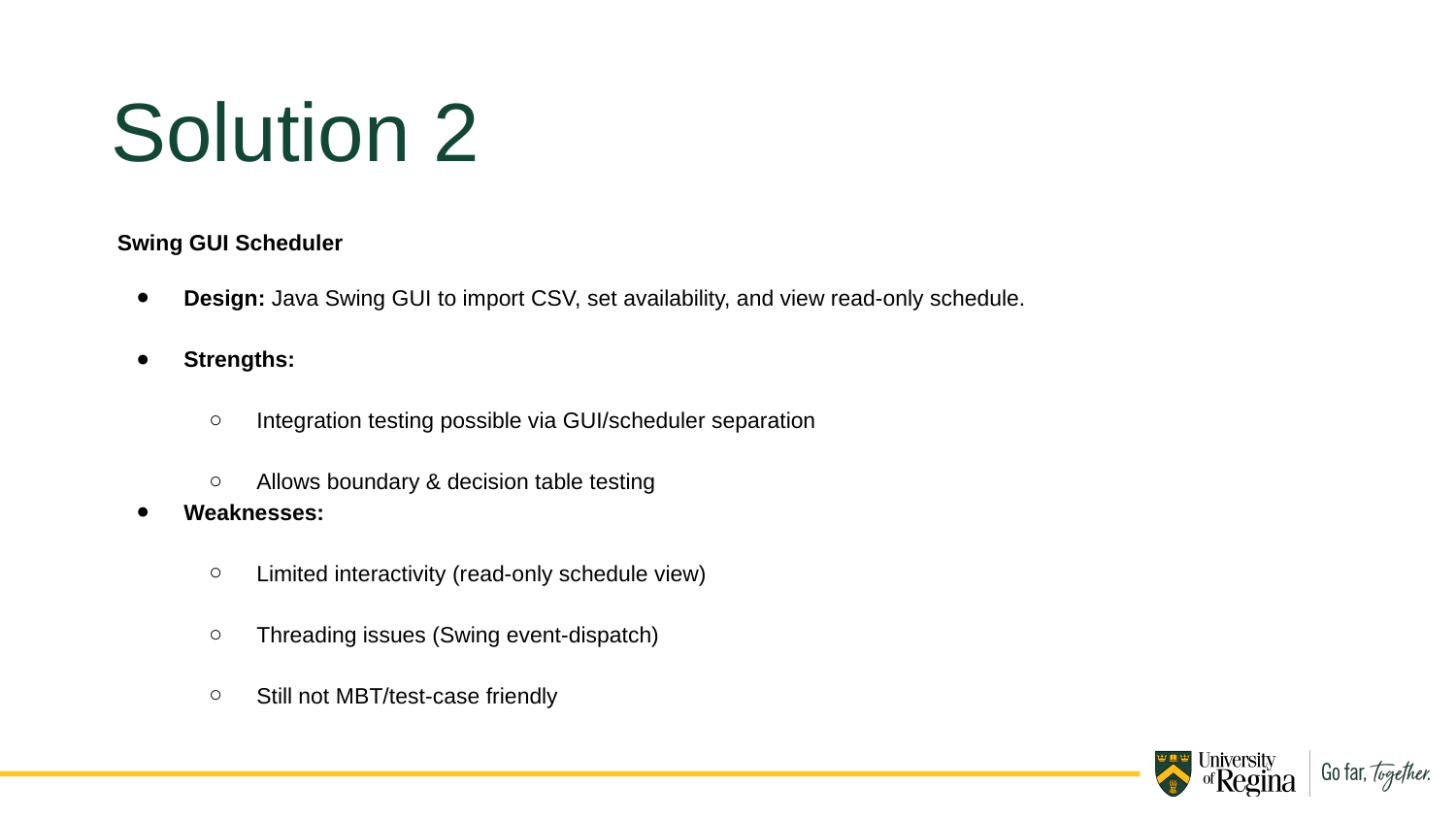

Solution 2
 Swing GUI Scheduler
Design: Java Swing GUI to import CSV, set availability, and view read-only schedule.
Strengths:
Integration testing possible via GUI/scheduler separation
Allows boundary & decision table testing
Weaknesses:
Limited interactivity (read-only schedule view)
Threading issues (Swing event-dispatch)
Still not MBT/test-case friendly